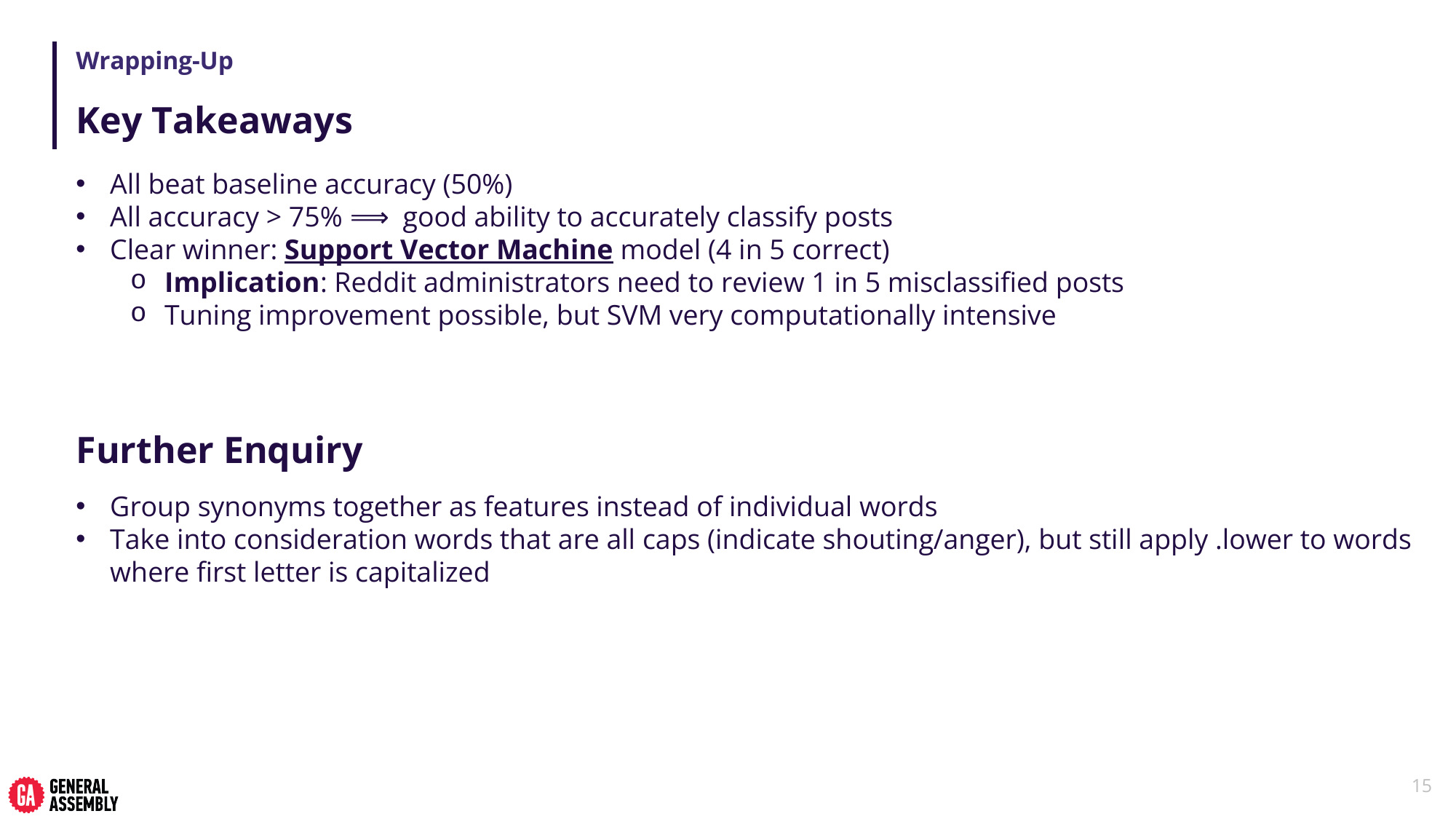

# Wrapping-Up
Key Takeaways
All beat baseline accuracy (50%)
All accuracy > 75% ⟹  good ability to accurately classify posts
Clear winner: Support Vector Machine model (4 in 5 correct)
Implication: Reddit administrators need to review 1 in 5 misclassified posts
Tuning improvement possible, but SVM very computationally intensive

Further Enquiry
Group synonyms together as features instead of individual words
Take into consideration words that are all caps (indicate shouting/anger), but still apply .lower to words where first letter is capitalized
15